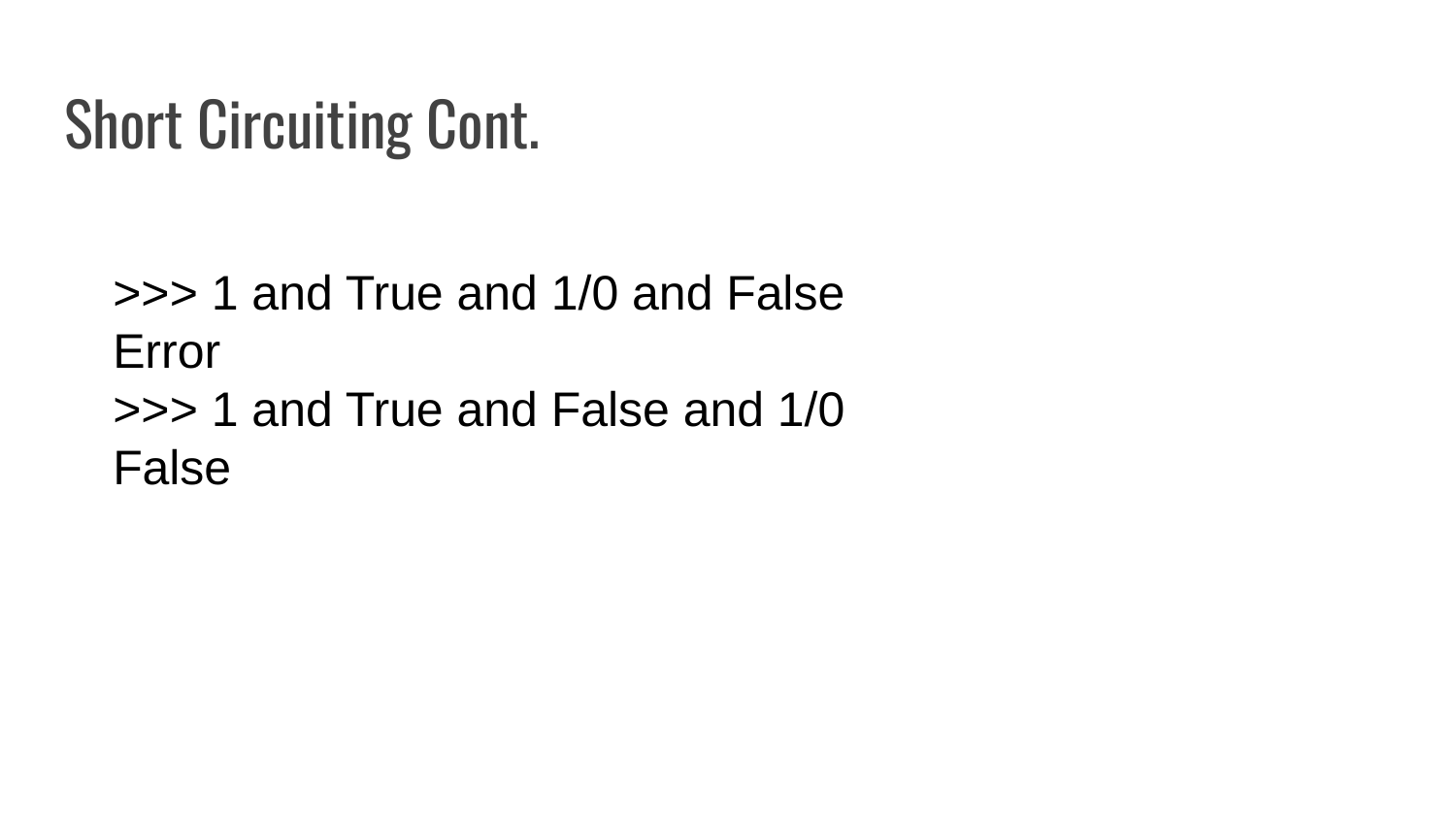

# Short Circuiting Cont.
>>> 1 and True and 1/0 and False
Error
>>> 1 and True and False and 1/0
False